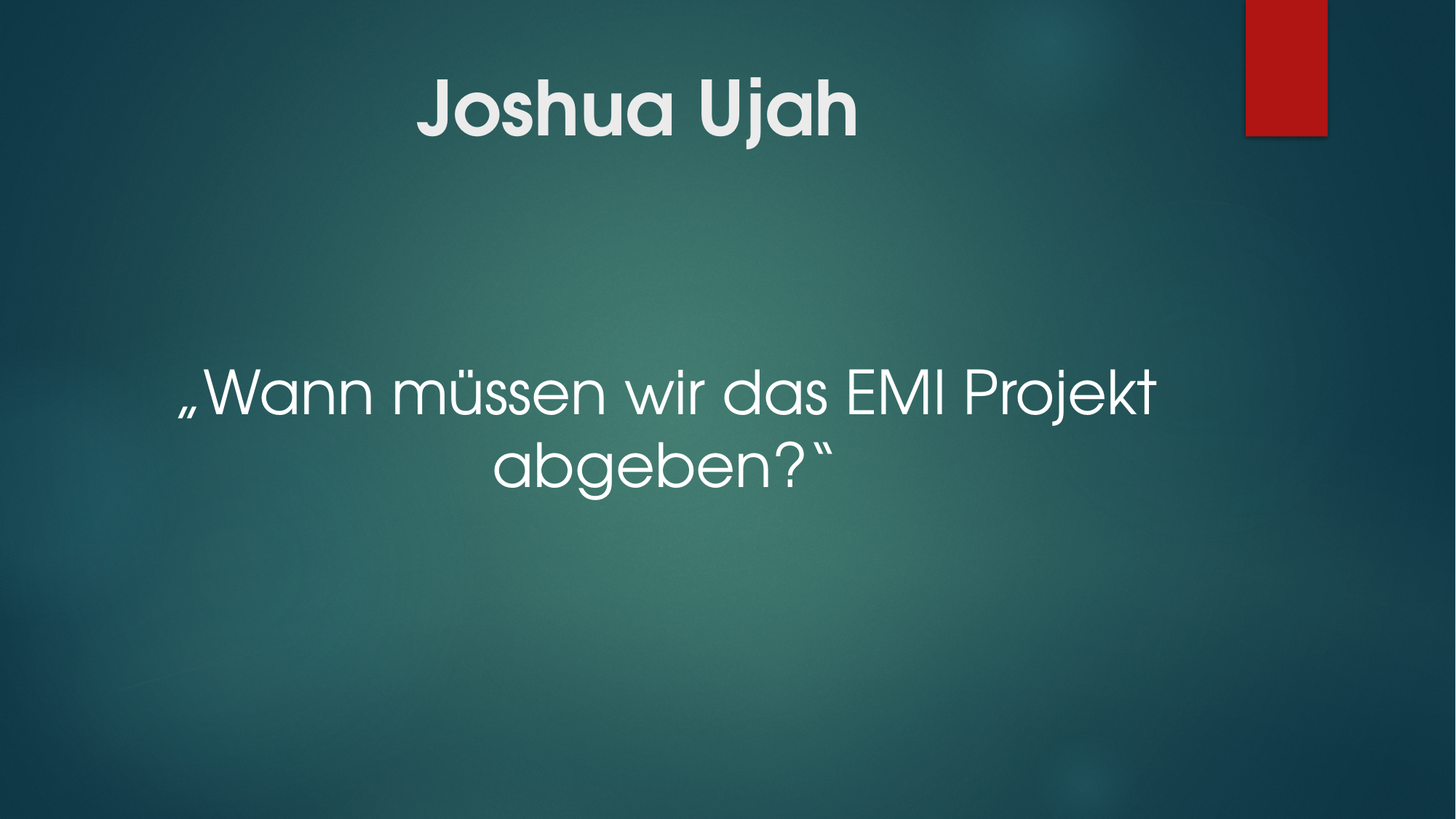

# Joshua Ujah

„Wann müssen wir das EMI Projekt abgeben?“